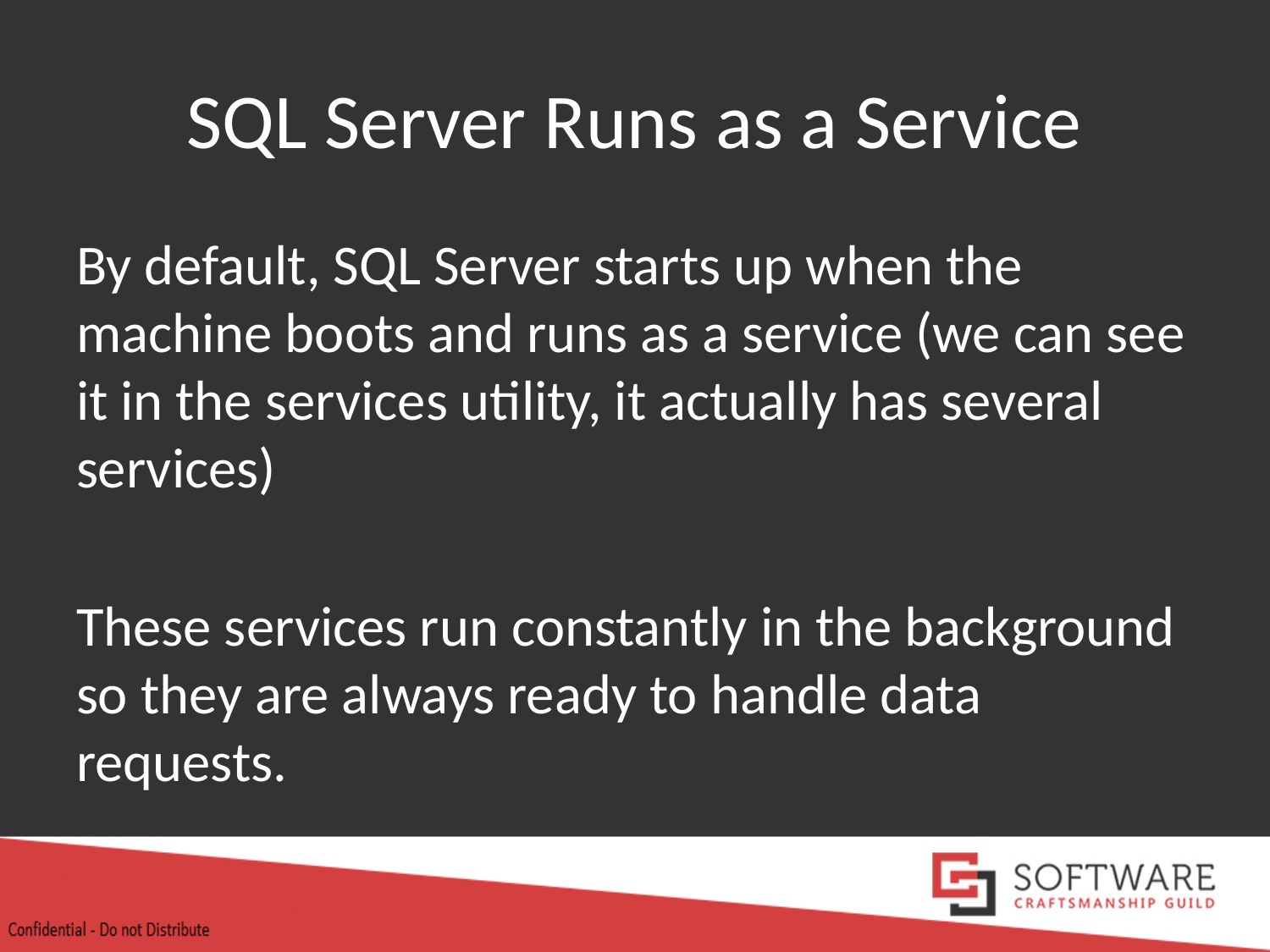

# SQL Server Runs as a Service
By default, SQL Server starts up when the machine boots and runs as a service (we can see it in the services utility, it actually has several services)

These services run constantly in the background so they are always ready to handle data requests.